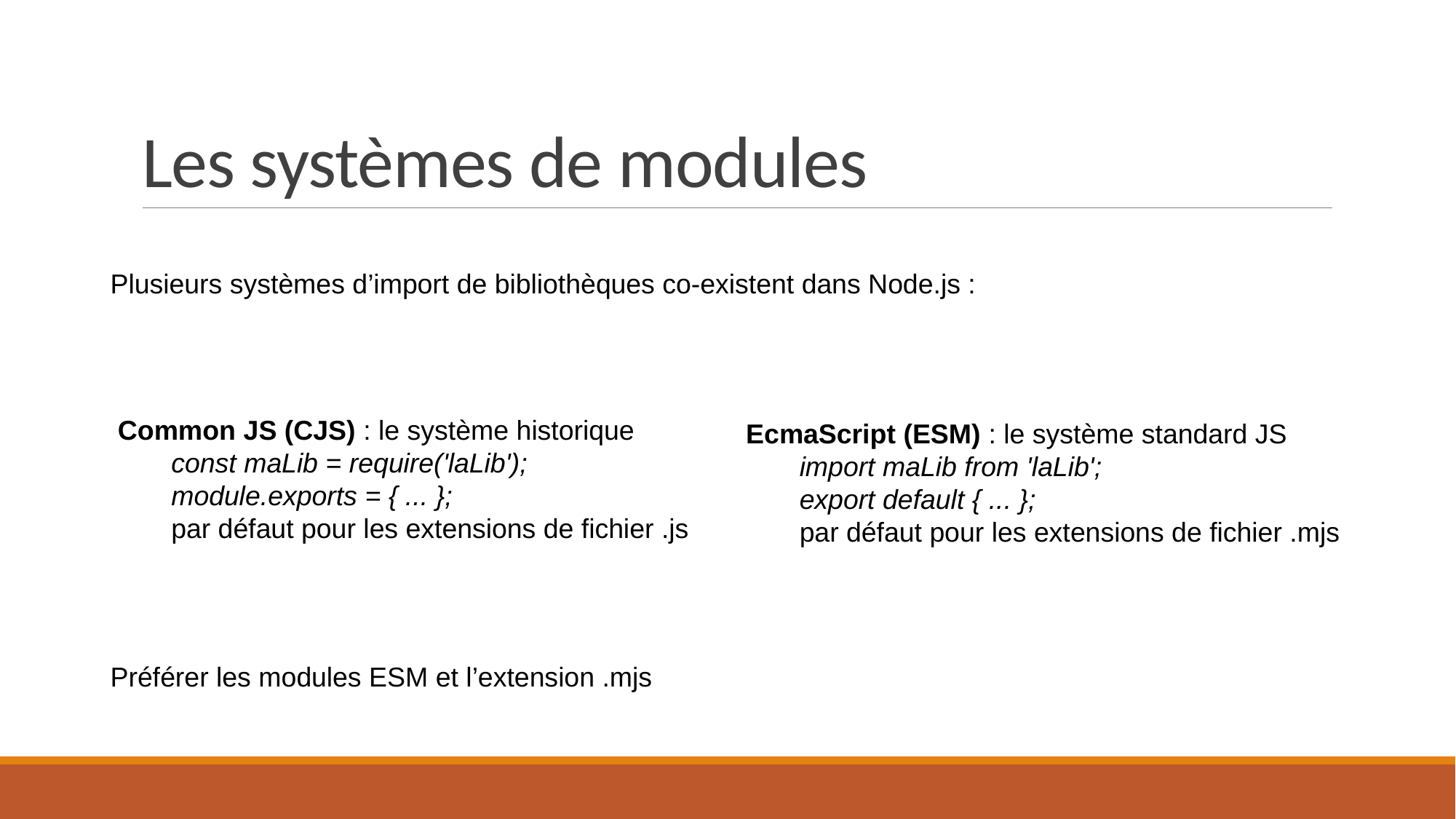

# Les systèmes de modules
Plusieurs systèmes d’import de bibliothèques co-existent dans Node.js :

Préférer les modules ESM et l’extension .mjs
 Common JS (CJS) : le système historique
        const maLib = require('laLib');
        module.exports = { ... };
        par défaut pour les extensions de fichier .js
 EcmaScript (ESM) : le système standard JS
        import maLib from 'laLib';
        export default { ... };
        par défaut pour les extensions de fichier .mjs